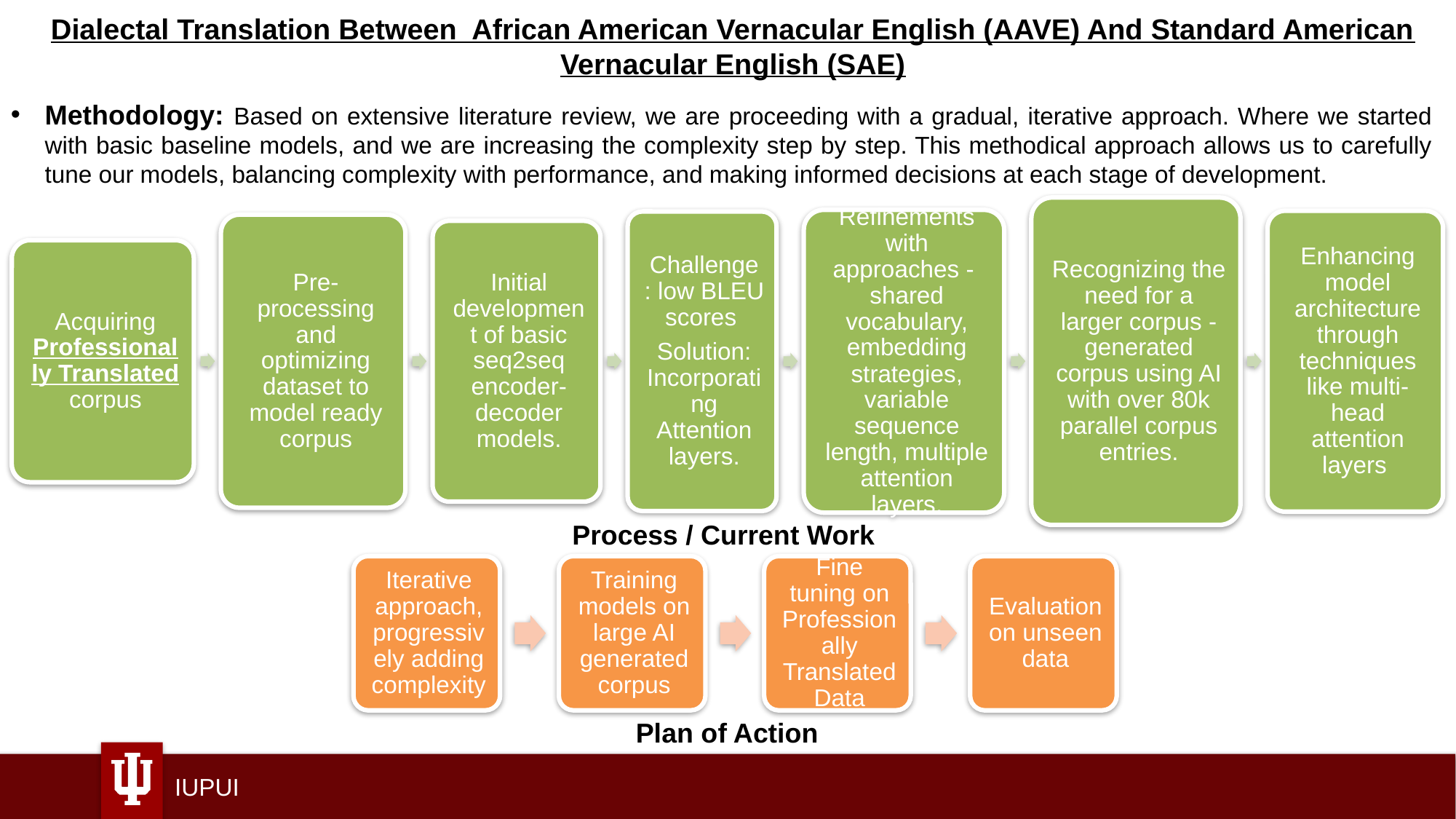

Dialectal Translation Between  African American Vernacular English (AAVE) And Standard American Vernacular English (SAE)
Methodology: Based on extensive literature review, we are proceeding with a gradual, iterative approach. Where we started with basic baseline models, and we are increasing the complexity step by step. This methodical approach allows us to carefully tune our models, balancing complexity with performance, and making informed decisions at each stage of development.
Acquiring Professionally Translated corpus

Pre-processing and optimizing dataset to model ready corpus

Initial development of basic seq2seq encoder-decoder models.

Challenge : low BLEU scores
Solution: Incorporating Attention layers.

Refinements with approaches -  shared vocabulary, embedding strategies, variable sequence length, multiple attention layers.

Recognizing the need for a larger corpus - generated corpus using AI with over 80k parallel corpus entries.

Enhancing model architecture through techniques like multi-head attention layers
Process / Current Work
Iterative approach, progressively adding complexity

Training models on large AI generated corpus

Fine tuning on Professionally Translated Data

Evaluation on unseen data
Plan of Action